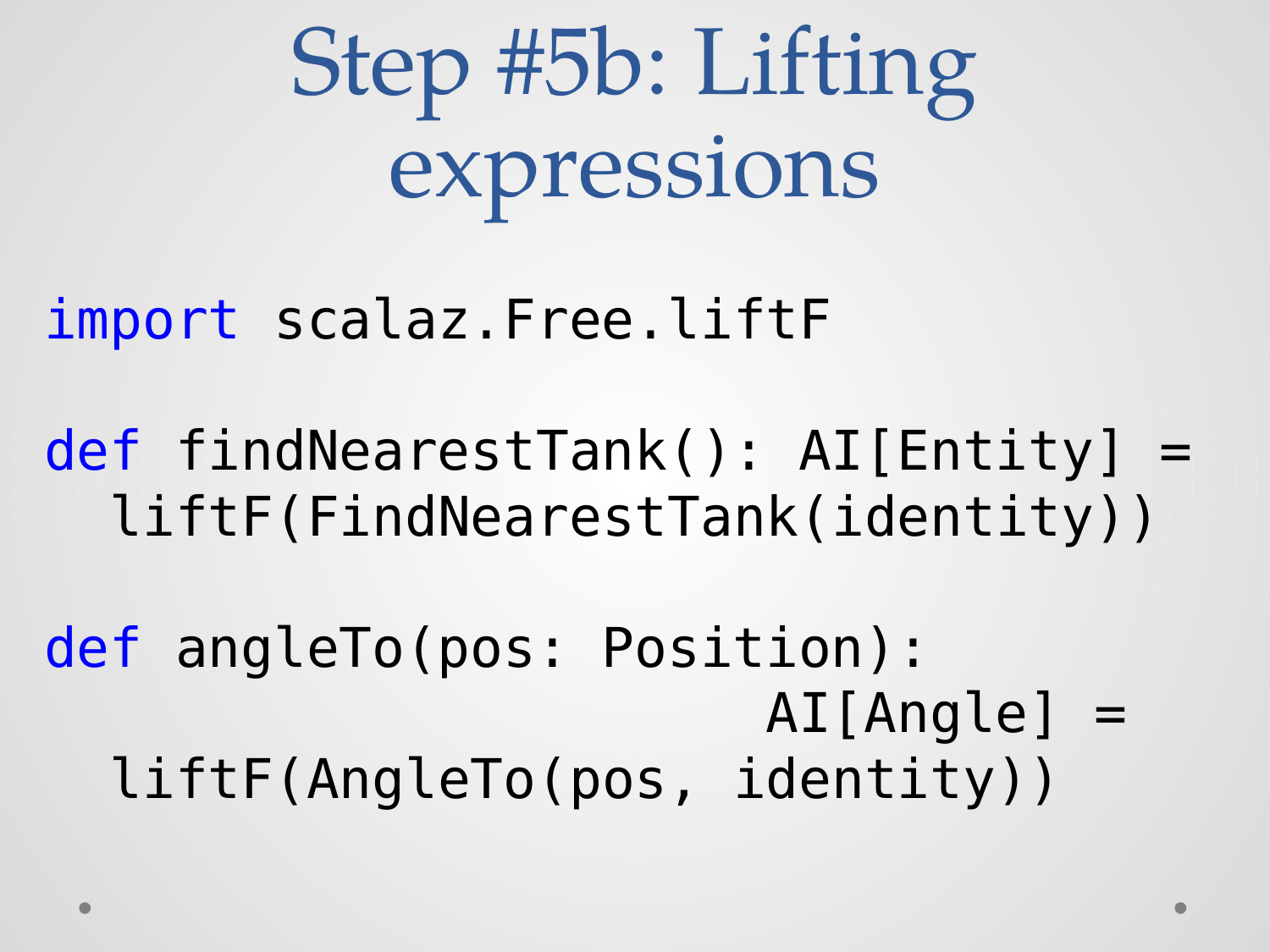

# Step #5b: Lifting expressions
import scalaz.Free.liftF

def findNearestTank(): AI[Entity] =
  liftF(FindNearestTank(identity))

def angleTo(pos: Position):
                      AI[Angle] =
  liftF(AngleTo(pos, identity))